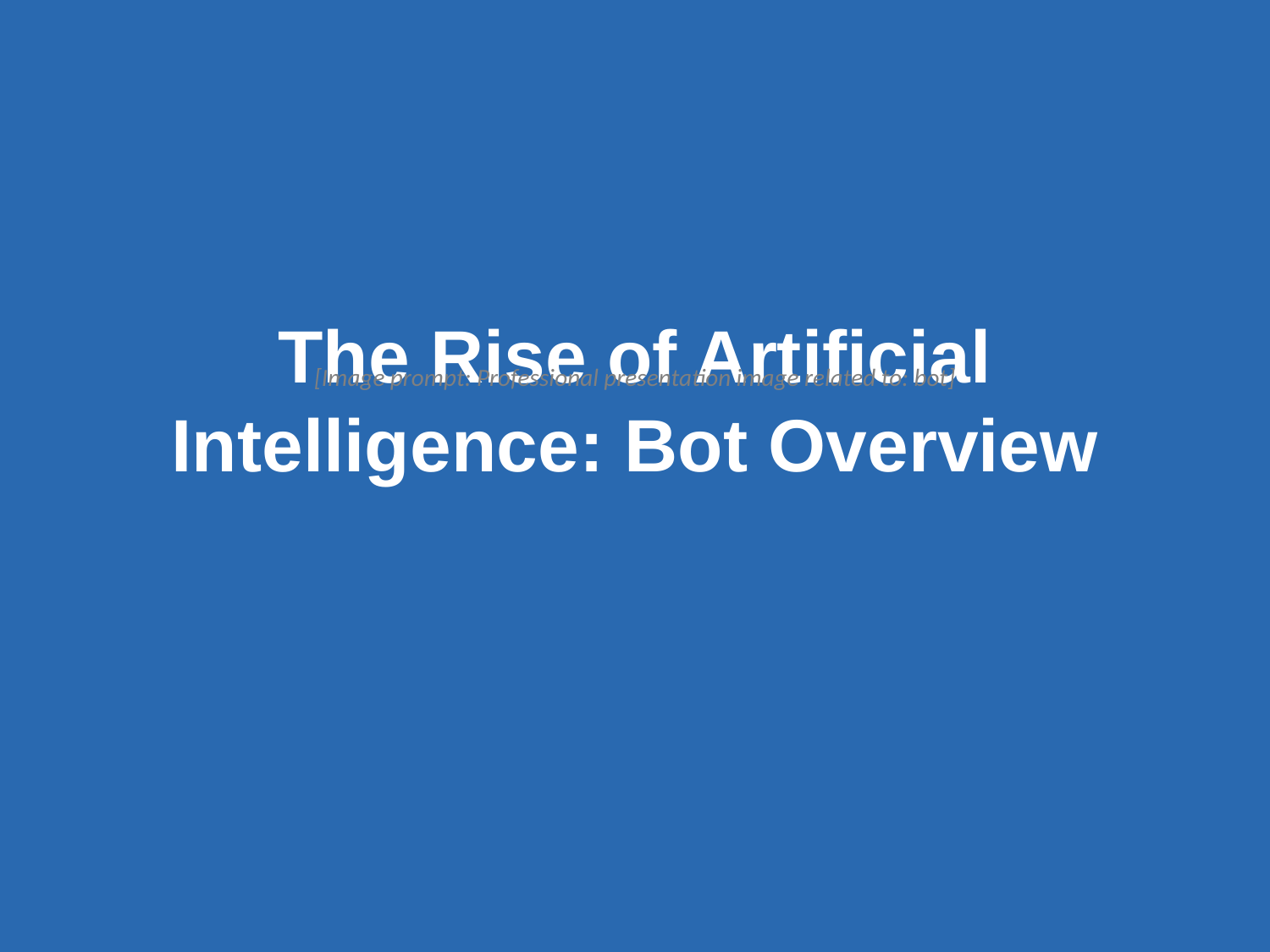

# The Rise of Artificial Intelligence: Bot Overview

[Image prompt: Professional presentation image related to: bot]